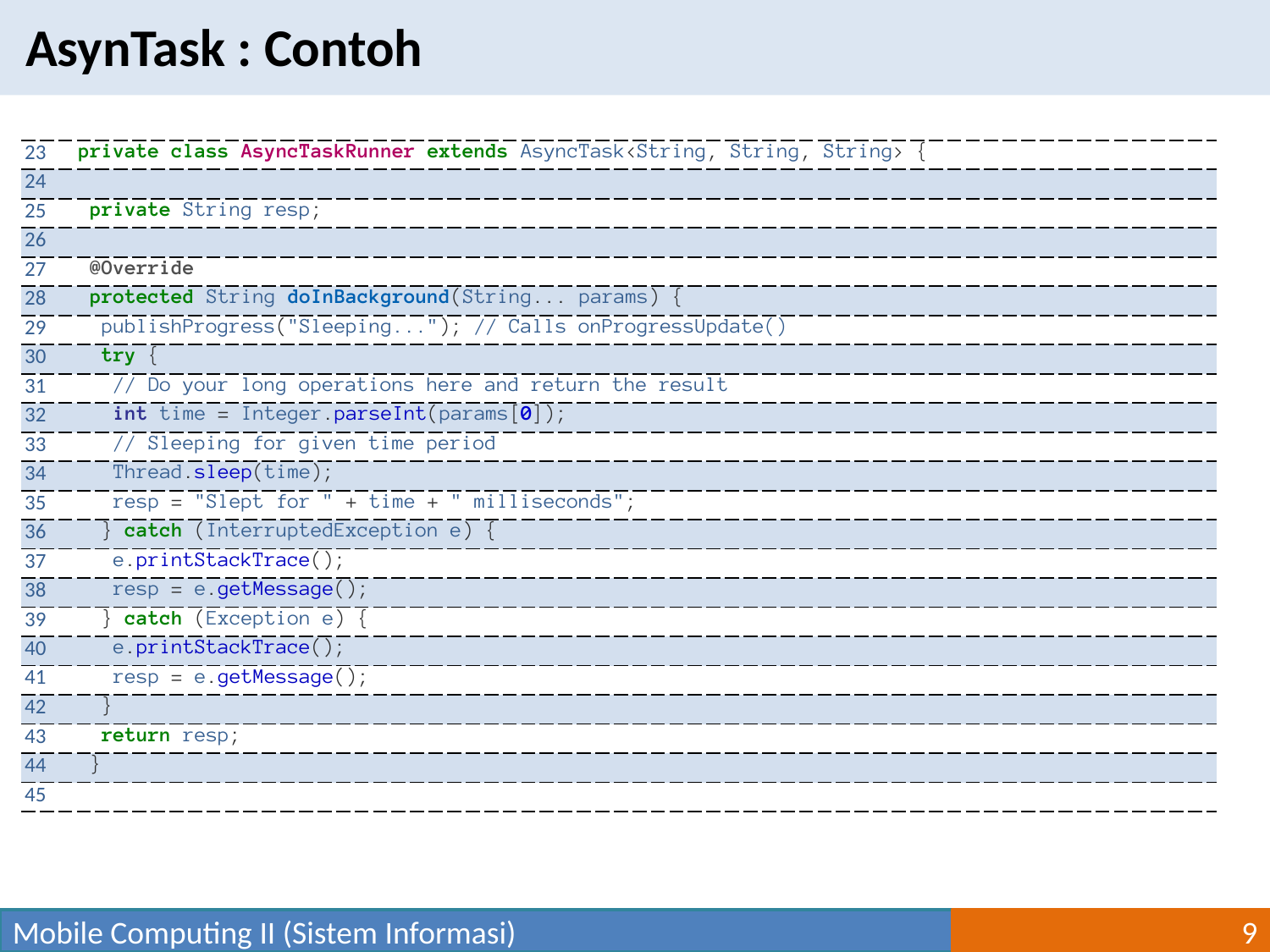

AsynTask : Contoh
| 23 | private class AsyncTaskRunner extends AsyncTask<String, String, String> { |
| --- | --- |
| 24 |  |
| 25 | private String resp; |
| 26 |  |
| 27 | @Override |
| 28 | protected String doInBackground(String... params) { |
| 29 | publishProgress("Sleeping..."); // Calls onProgressUpdate() |
| 30 | try { |
| 31 | // Do your long operations here and return the result |
| 32 | int time = Integer.parseInt(params[0]); |
| 33 | // Sleeping for given time period |
| 34 | Thread.sleep(time); |
| 35 | resp = "Slept for " + time + " milliseconds"; |
| 36 | } catch (InterruptedException e) { |
| 37 | e.printStackTrace(); |
| 38 | resp = e.getMessage(); |
| 39 | } catch (Exception e) { |
| 40 | e.printStackTrace(); |
| 41 | resp = e.getMessage(); |
| 42 | } |
| 43 | return resp; |
| 44 | } |
| 45 |  |
Mobile Computing II (Sistem Informasi)
9